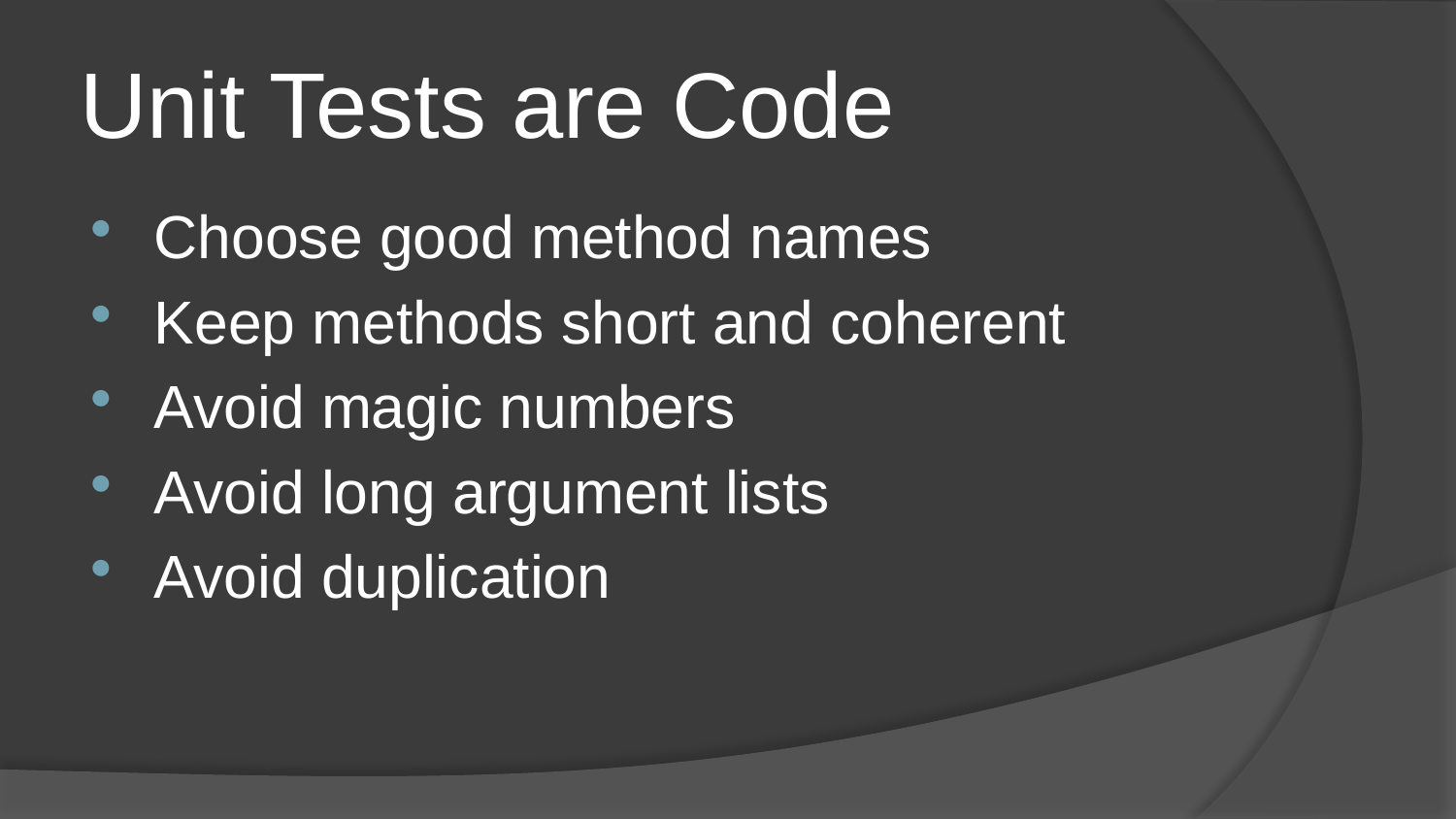

# Unit Tests are Code
Choose good method names
Keep methods short and coherent
Avoid magic numbers
Avoid long argument lists
Avoid duplication